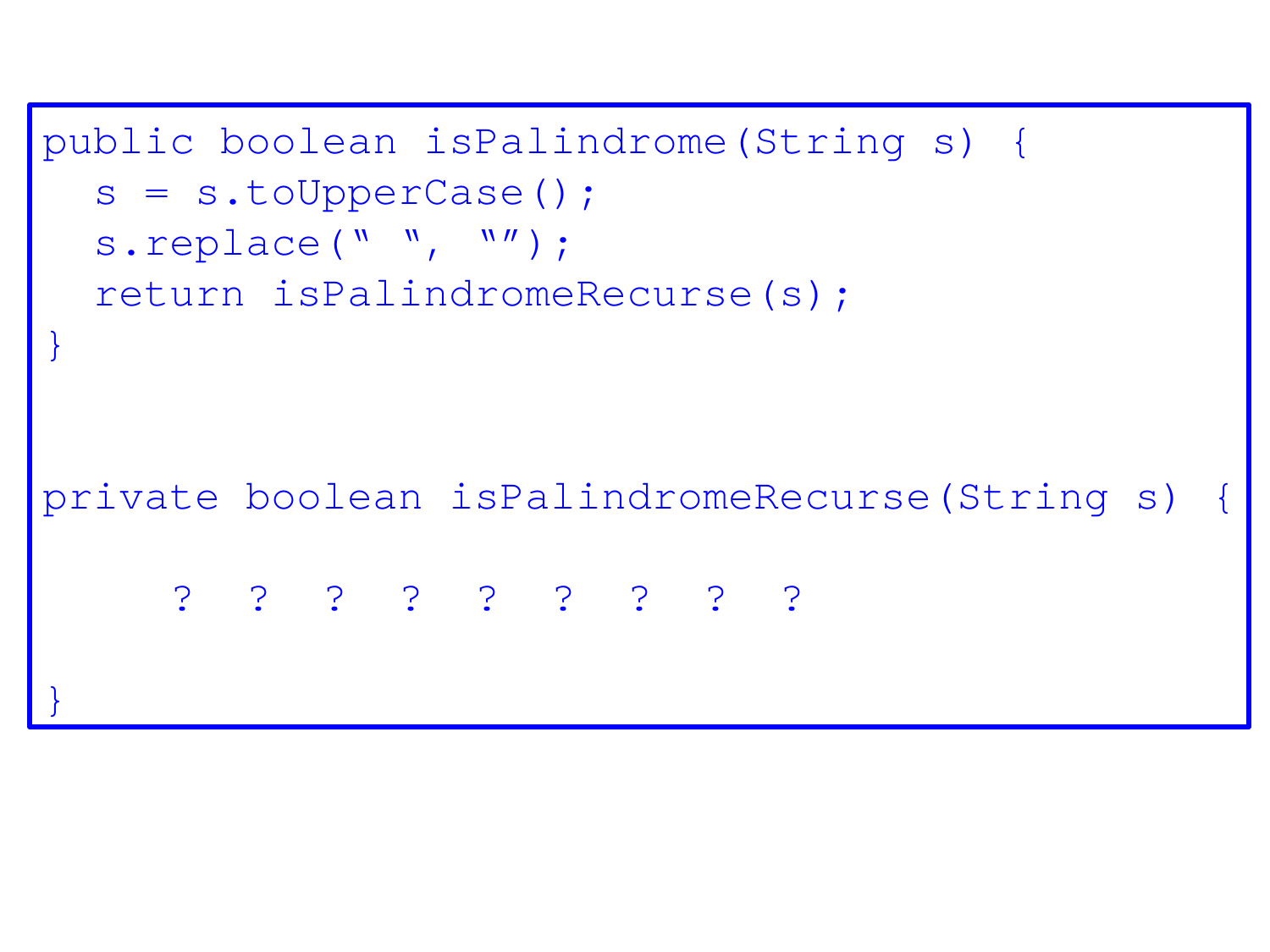

public boolean isPalindrome(String s) {
  s = s.toUpperCase();
  s.replace(“ “, “”);
  return isPalindromeRecurse(s);
}

private boolean isPalindromeRecurse(String s) {

     ?  ?  ?  ?  ?  ?  ?  ?  ?

}